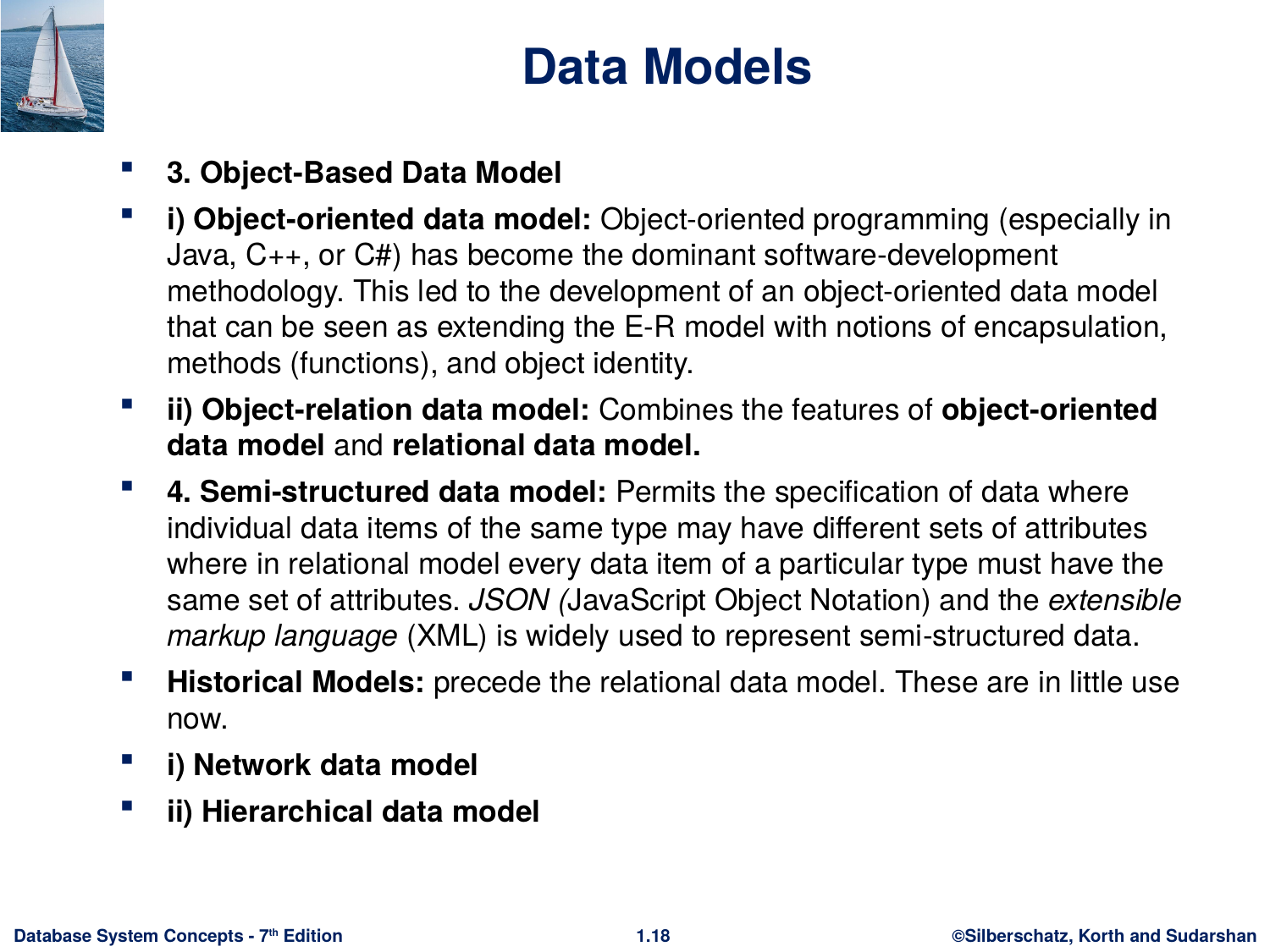

# Data Models
3. Object-Based Data Model
i) Object-oriented data model: Object-oriented programming (especially in Java, C++, or C#) has become the dominant software-development methodology. This led to the development of an object-oriented data model that can be seen as extending the E-R model with notions of encapsulation, methods (functions), and object identity.
ii) Object-relation data model: Combines the features of object-oriented data model and relational data model.
4. Semi-structured data model: Permits the specification of data where individual data items of the same type may have different sets of attributes where in relational model every data item of a particular type must have the same set of attributes. JSON (JavaScript Object Notation) and the extensible markup language (XML) is widely used to represent semi-structured data.
Historical Models: precede the relational data model. These are in little use now.
i) Network data model
ii) Hierarchical data model